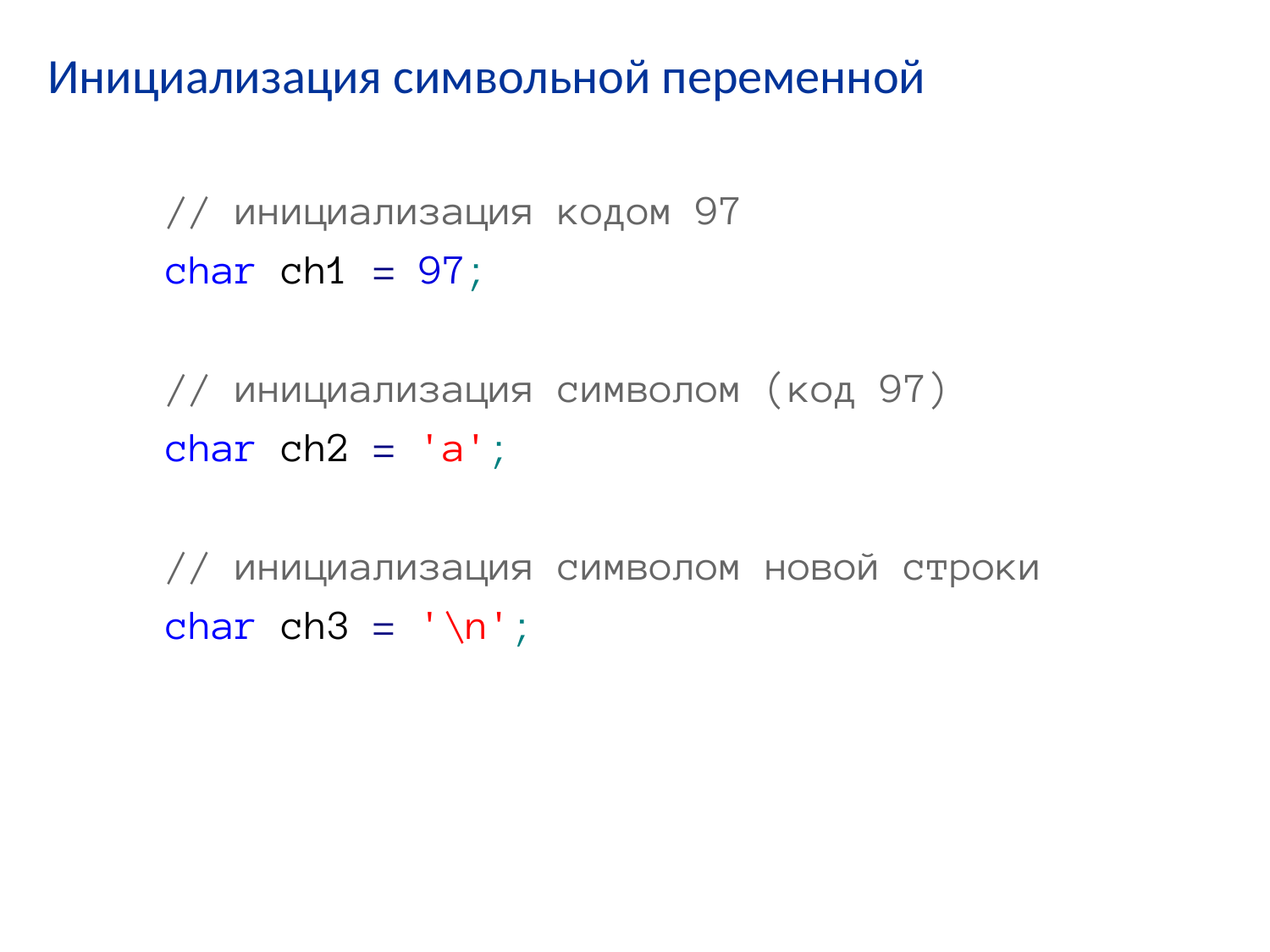

# Инициализация символьной переменной
// инициализация кодом 97
char ch1 = 97;

// инициализация символом (код 97)
char ch2 = 'a';

// инициализация символом новой строки
char ch3 = '\n';